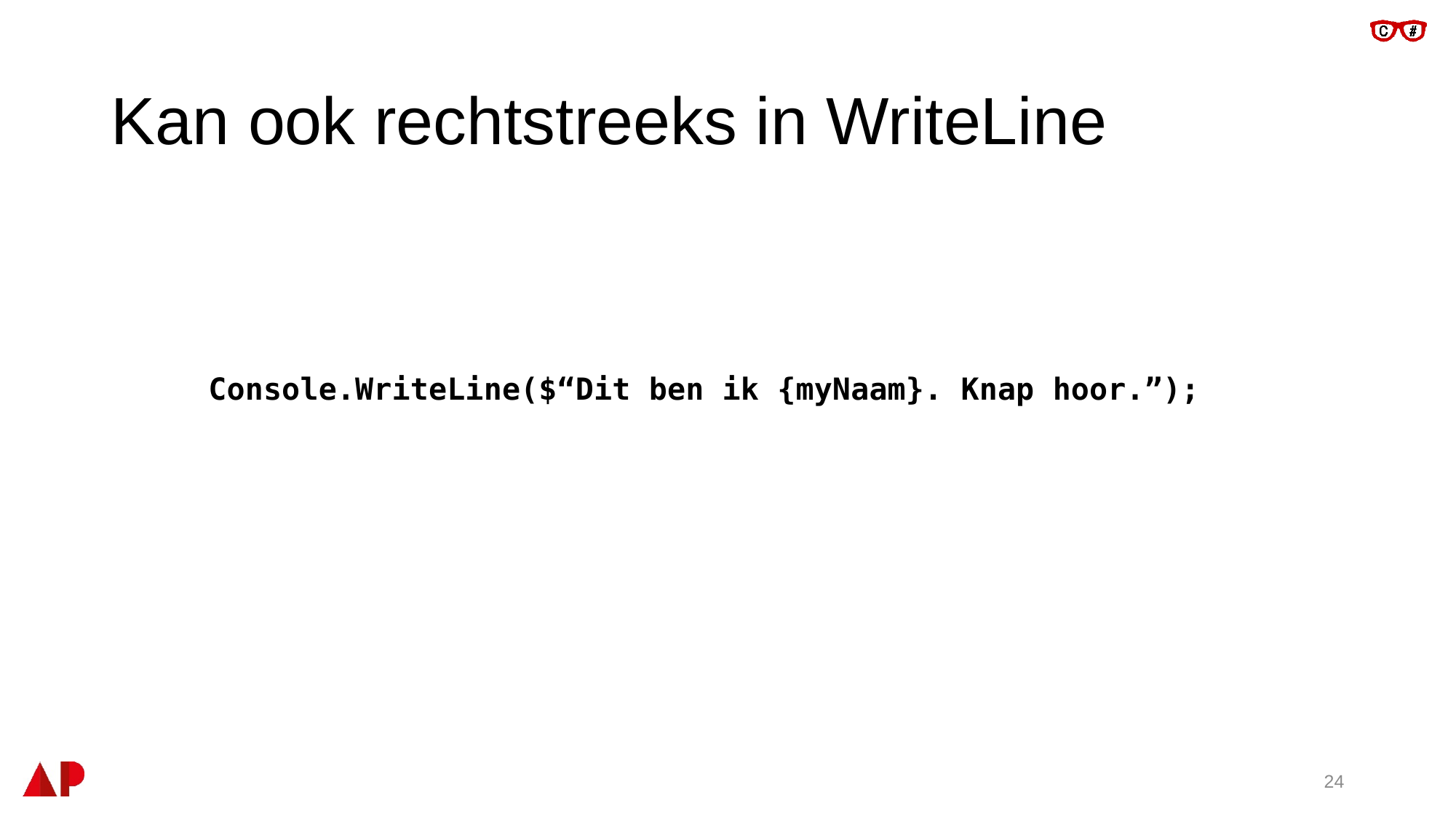

# Kan ook rechtstreeks in WriteLine

Console.WriteLine($“Dit ben ik {myNaam}. Knap hoor.”);
24